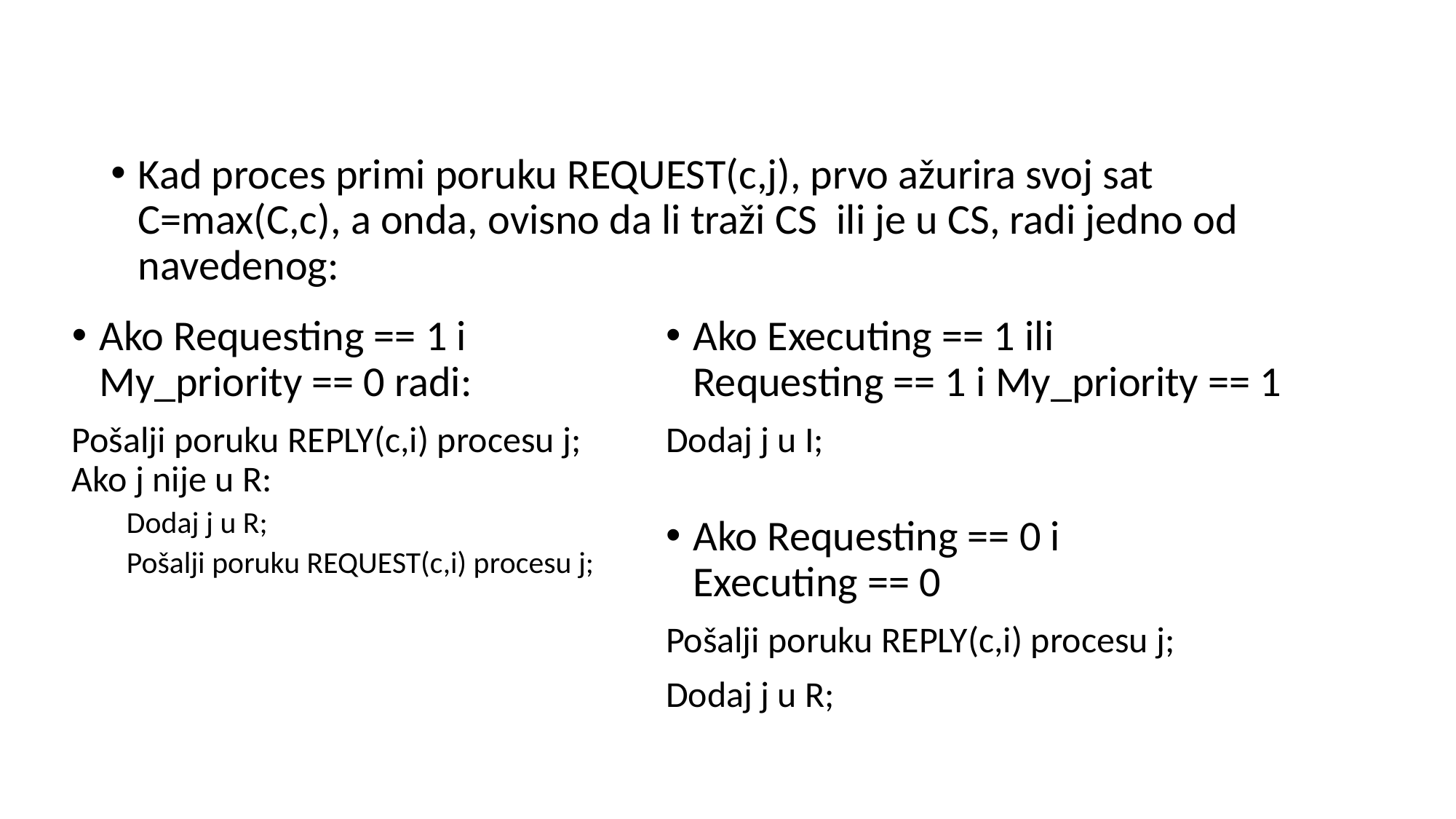

#
Kad proces primi poruku REQUEST(c,j), prvo ažurira svoj sat
C=max(C,c), a onda, ovisno da li traži CS  ili je u CS, radi jedno od navedenog:

Ako Requesting == 1 i My_priority == 0 radi:
Pošalji poruku REPLY(c,i) procesu j;
Ako j nije u R:
Dodaj j u R;
Pošalji poruku REQUEST(c,i) procesu j;

Ako Executing == 1 ili
Requesting == 1 i My_priority == 1
Dodaj j u I;
Ako Requesting == 0 i
Executing == 0
Pošalji poruku REPLY(c,i) procesu j;
Dodaj j u R;